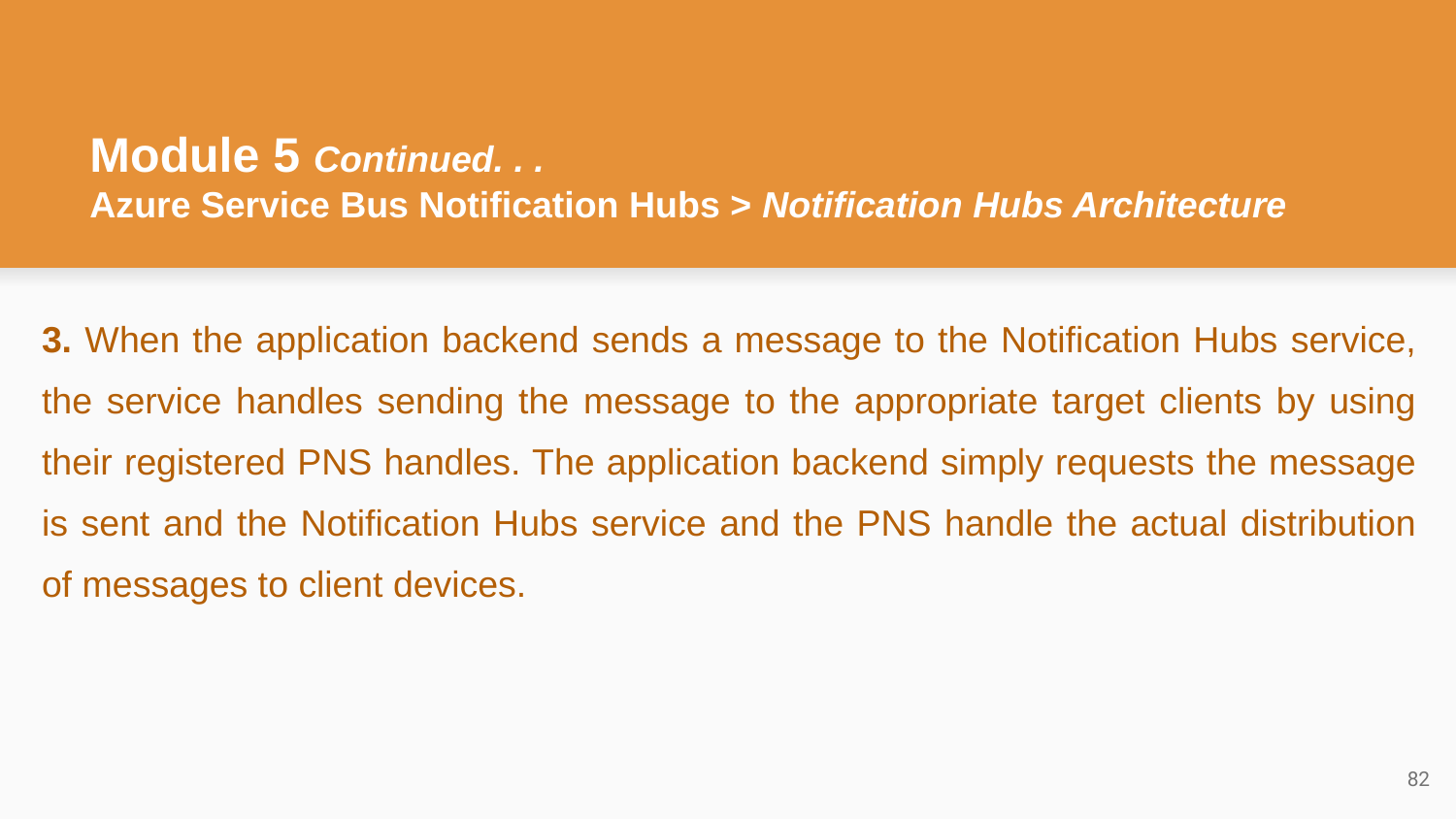

# Module 5 Continued. . .
Azure Service Bus Notification Hubs > Notification Hubs Architecture
3. When the application backend sends a message to the Notification Hubs service, the service handles sending the message to the appropriate target clients by using their registered PNS handles. The application backend simply requests the message is sent and the Notification Hubs service and the PNS handle the actual distribution of messages to client devices.
82